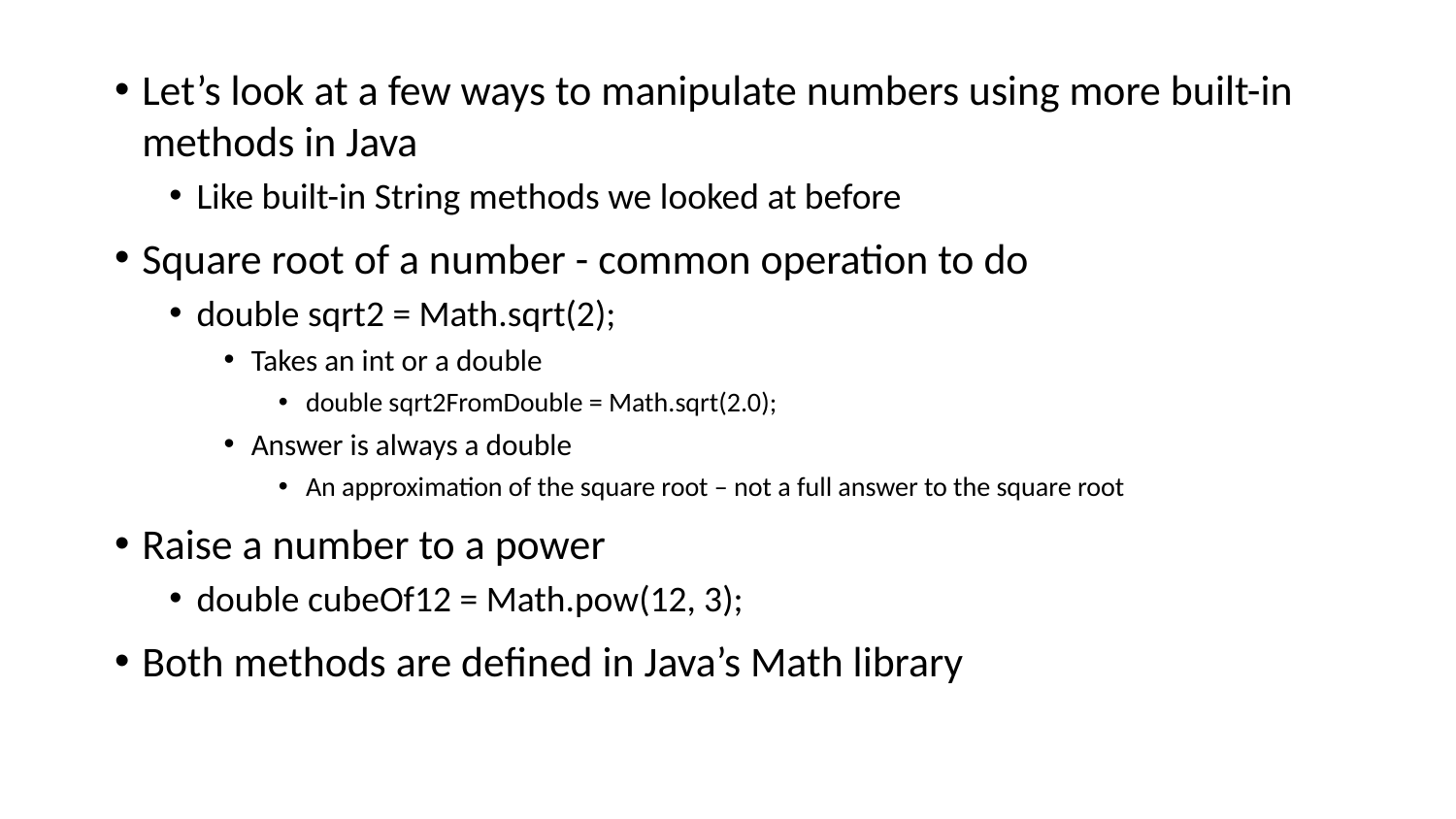

Let’s look at a few ways to manipulate numbers using more built-in methods in Java
Like built-in String methods we looked at before
Square root of a number - common operation to do
double sqrt2 = Math.sqrt(2);
Takes an int or a double
double sqrt2FromDouble = Math.sqrt(2.0);
Answer is always a double
An approximation of the square root – not a full answer to the square root
Raise a number to a power
double cubeOf12 = Math.pow(12, 3);
Both methods are defined in Java’s Math library